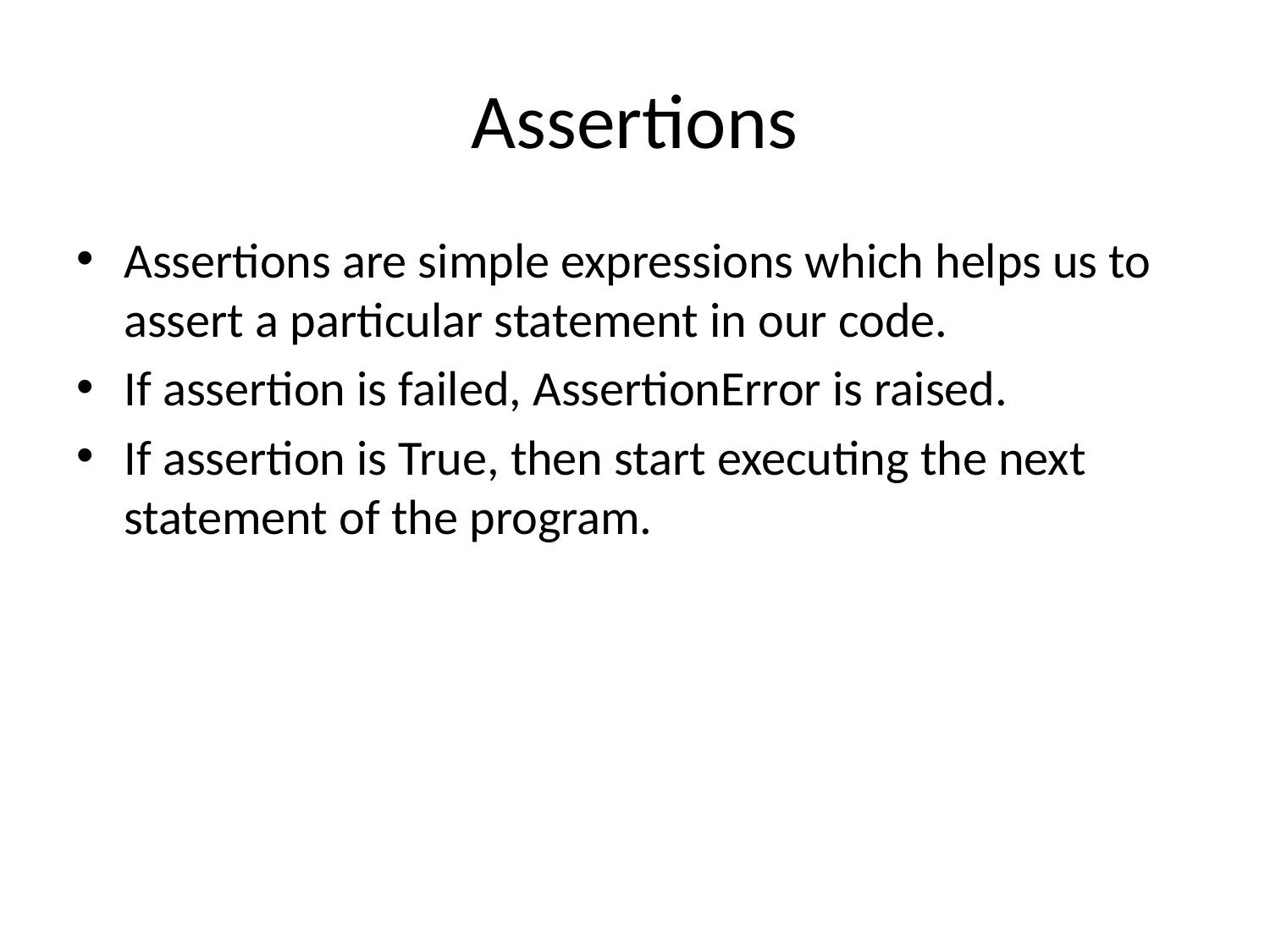

# Assertions
Assertions are simple expressions which helps us to assert a particular statement in our code.
If assertion is failed, AssertionError is raised.
If assertion is True, then start executing the next statement of the program.